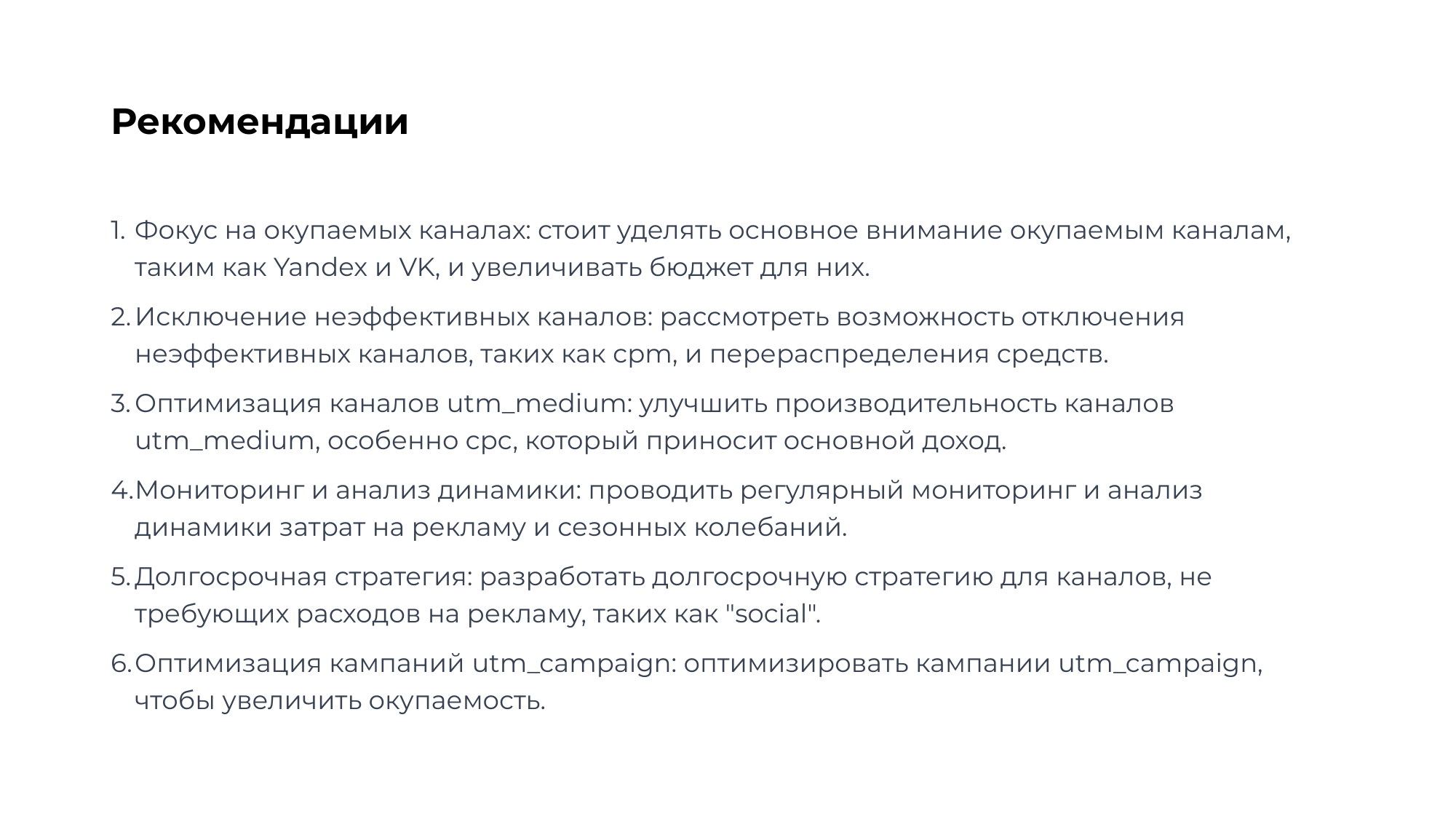

# Рекомендации
Фокус на окупаемых каналах: стоит уделять основное внимание окупаемым каналам, таким как Yandex и VK, и увеличивать бюджет для них.
Исключение неэффективных каналов: рассмотреть возможность отключения неэффективных каналов, таких как cpm, и перераспределения средств.
Оптимизация каналов utm_medium: улучшить производительность каналов utm_medium, особенно cpc, который приносит основной доход.
Мониторинг и анализ динамики: проводить регулярный мониторинг и анализ динамики затрат на рекламу и сезонных колебаний.
Долгосрочная стратегия: разработать долгосрочную стратегию для каналов, не требующих расходов на рекламу, таких как "social".
Оптимизация кампаний utm_campaign: оптимизировать кампании utm_campaign, чтобы увеличить окупаемость.